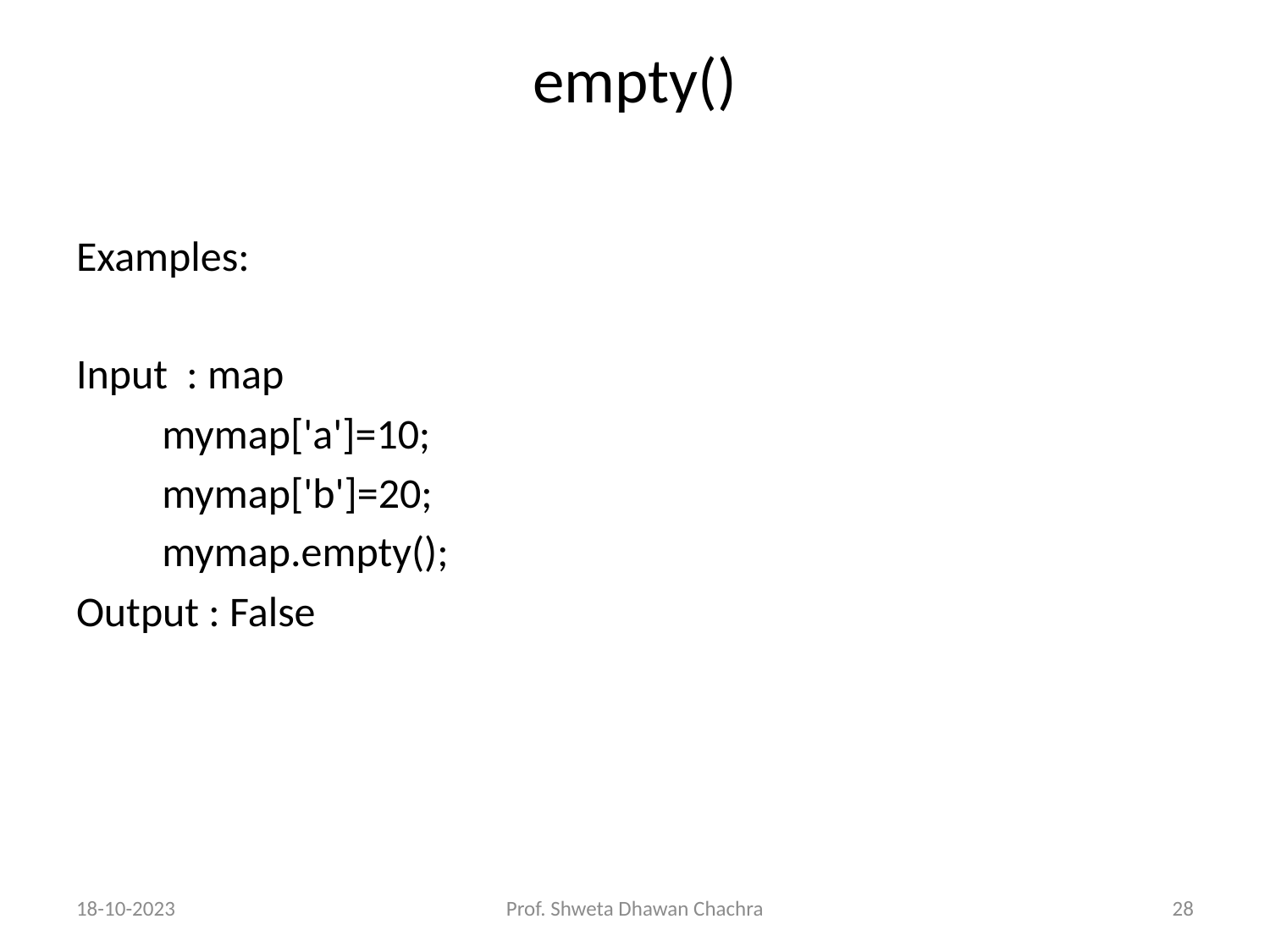

# empty()
Examples:

Input  : map
         mymap['a']=10;
         mymap['b']=20;
         mymap.empty();
Output : False

18-10-2023
Prof. Shweta Dhawan Chachra
28